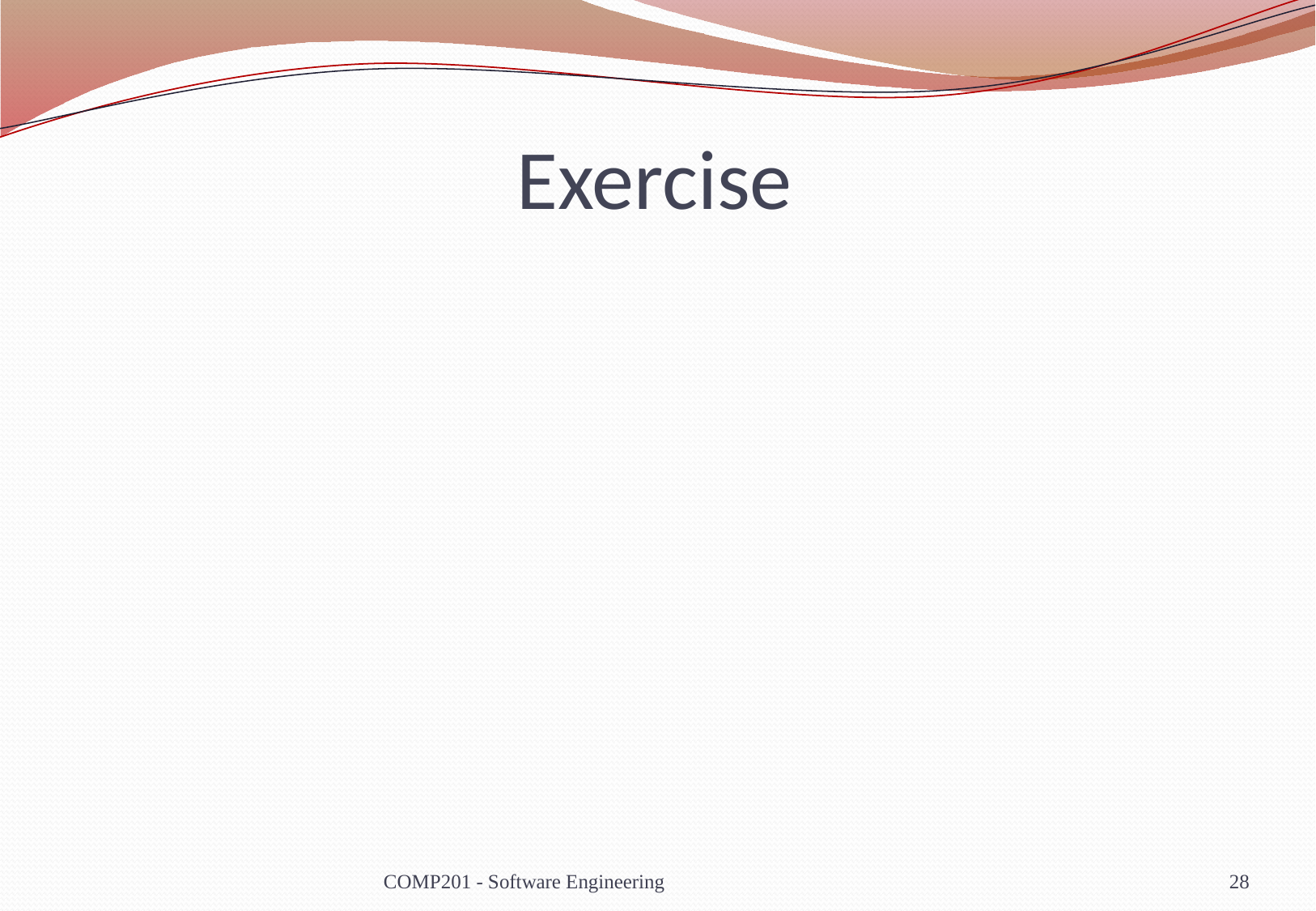

# Exercise
COMP201 - Software Engineering
28